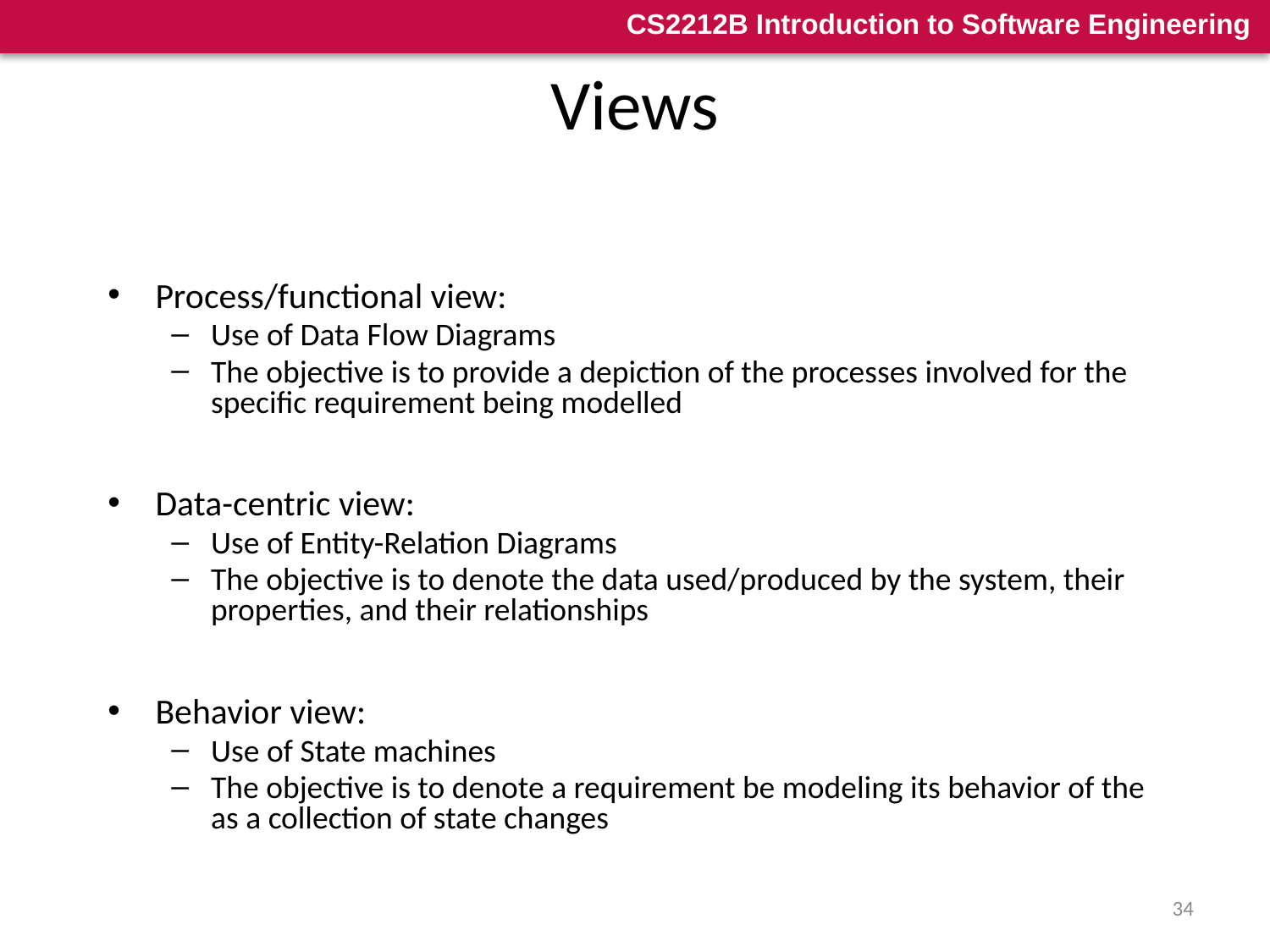

# Views
Process/functional view:
Use of Data Flow Diagrams
The objective is to provide a depiction of the processes involved for the specific requirement being modelled

Data-centric view:
Use of Entity-Relation Diagrams
The objective is to denote the data used/produced by the system, their properties, and their relationships

Behavior view:
Use of State machines
The objective is to denote a requirement be modeling its behavior of the as a collection of state changes
34